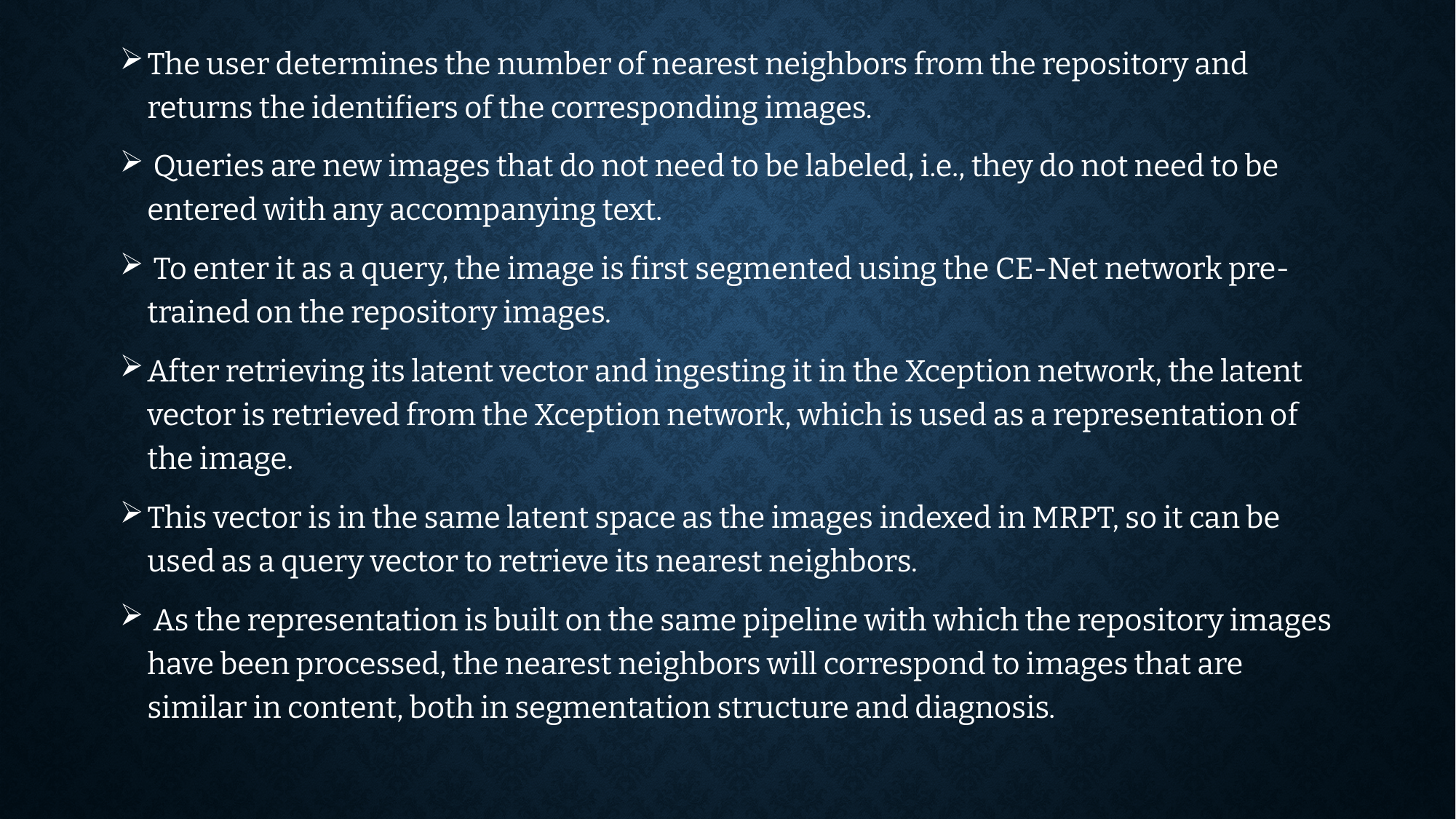

The user determines the number of nearest neighbors from the repository and returns the identifiers of the corresponding images.
 Queries are new images that do not need to be labeled, i.e., they do not need to be entered with any accompanying text.
 To enter it as a query, the image is first segmented using the CE-Net network pre-trained on the repository images.
After retrieving its latent vector and ingesting it in the Xception network, the latent vector is retrieved from the Xception network, which is used as a representation of the image.
This vector is in the same latent space as the images indexed in MRPT, so it can be used as a query vector to retrieve its nearest neighbors.
 As the representation is built on the same pipeline with which the repository images have been processed, the nearest neighbors will correspond to images that are similar in content, both in segmentation structure and diagnosis.